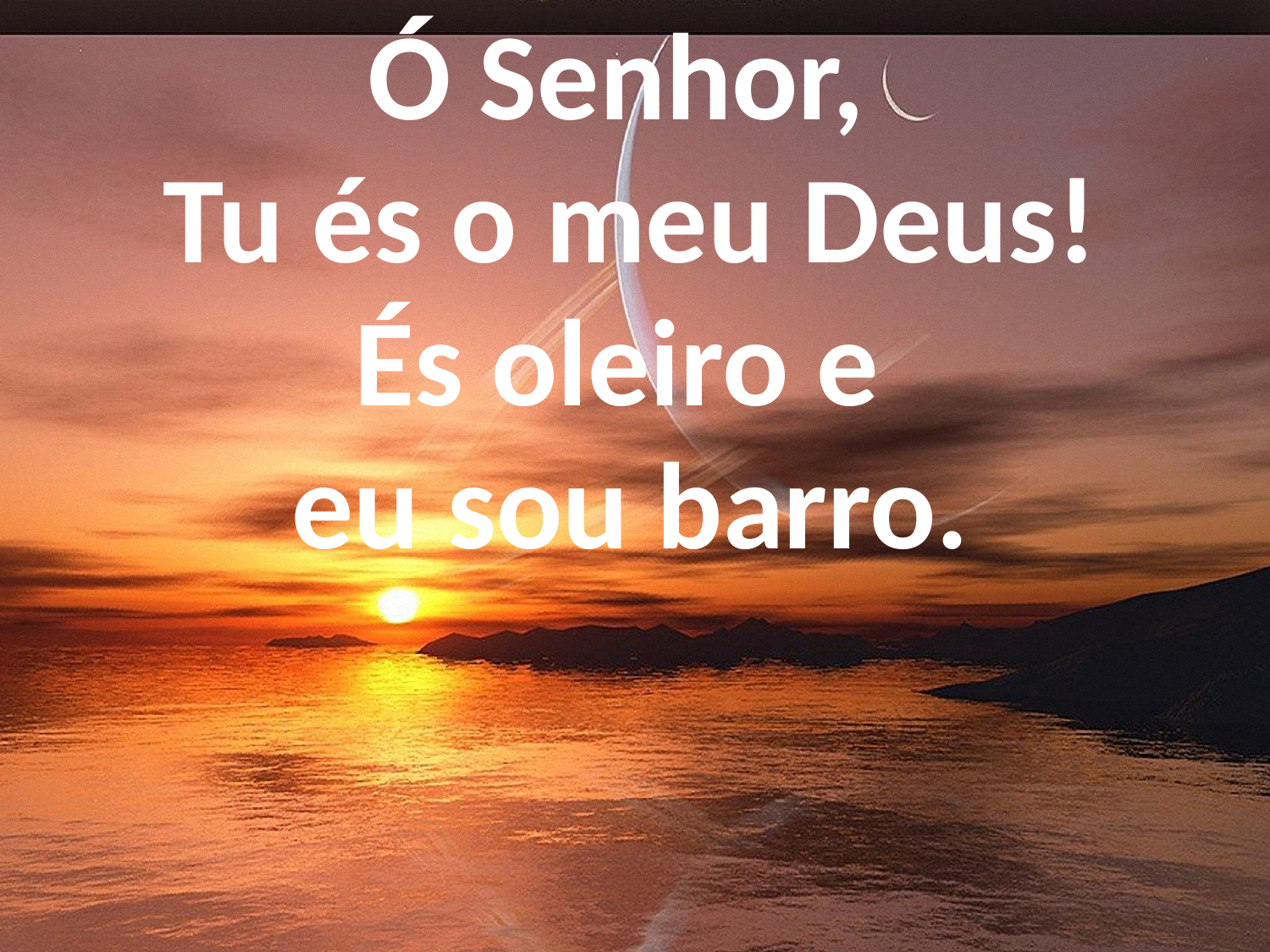

Ó Senhor,
Tu és o meu Deus!
És oleiro e
eu sou barro.